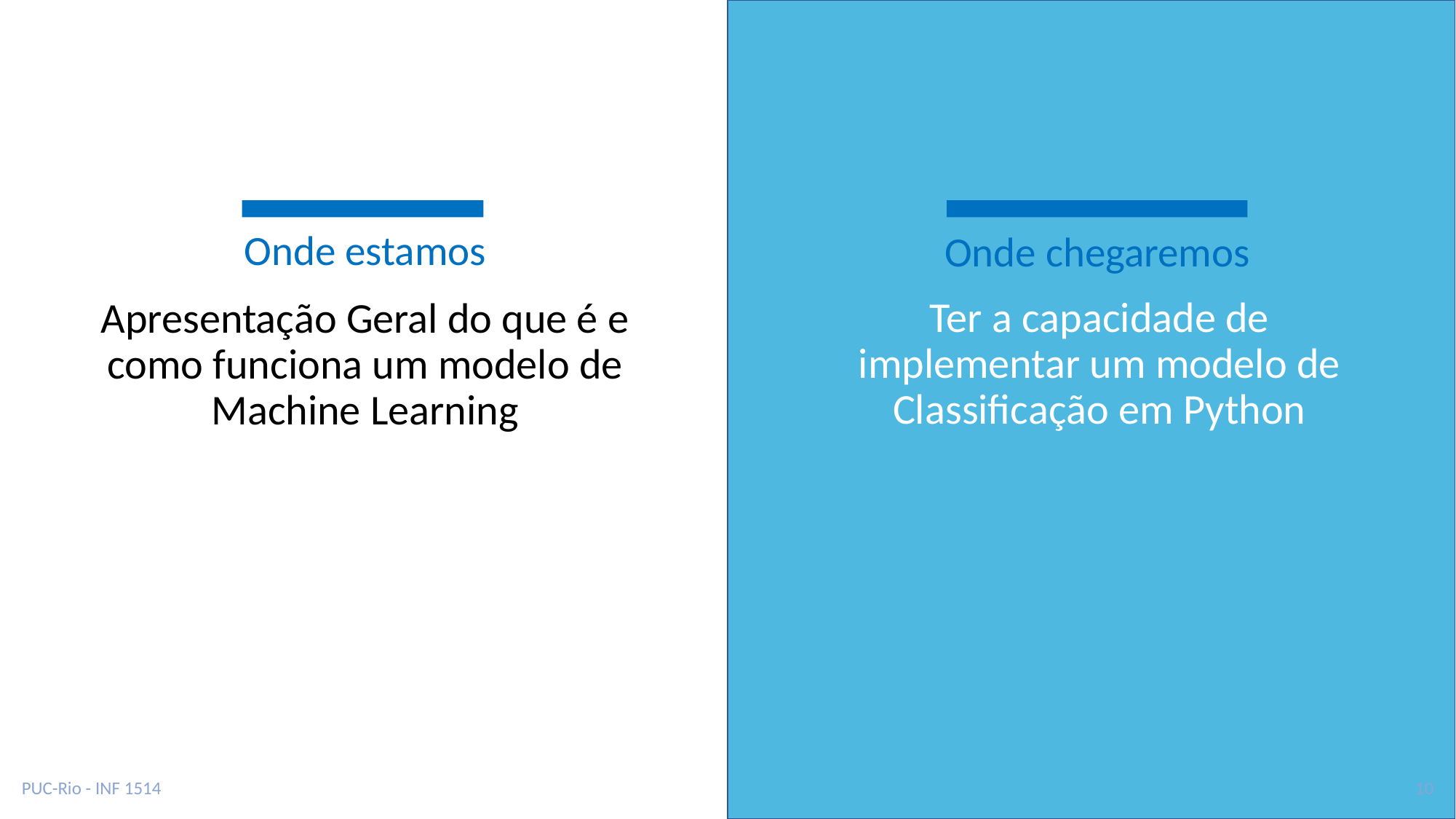

Onde estamos
Onde chegaremos
Ter a capacidade de implementar um modelo de Classificação em Python
Apresentação Geral do que é e como funciona um modelo de Machine Learning
PUC-Rio - INF 1514
10